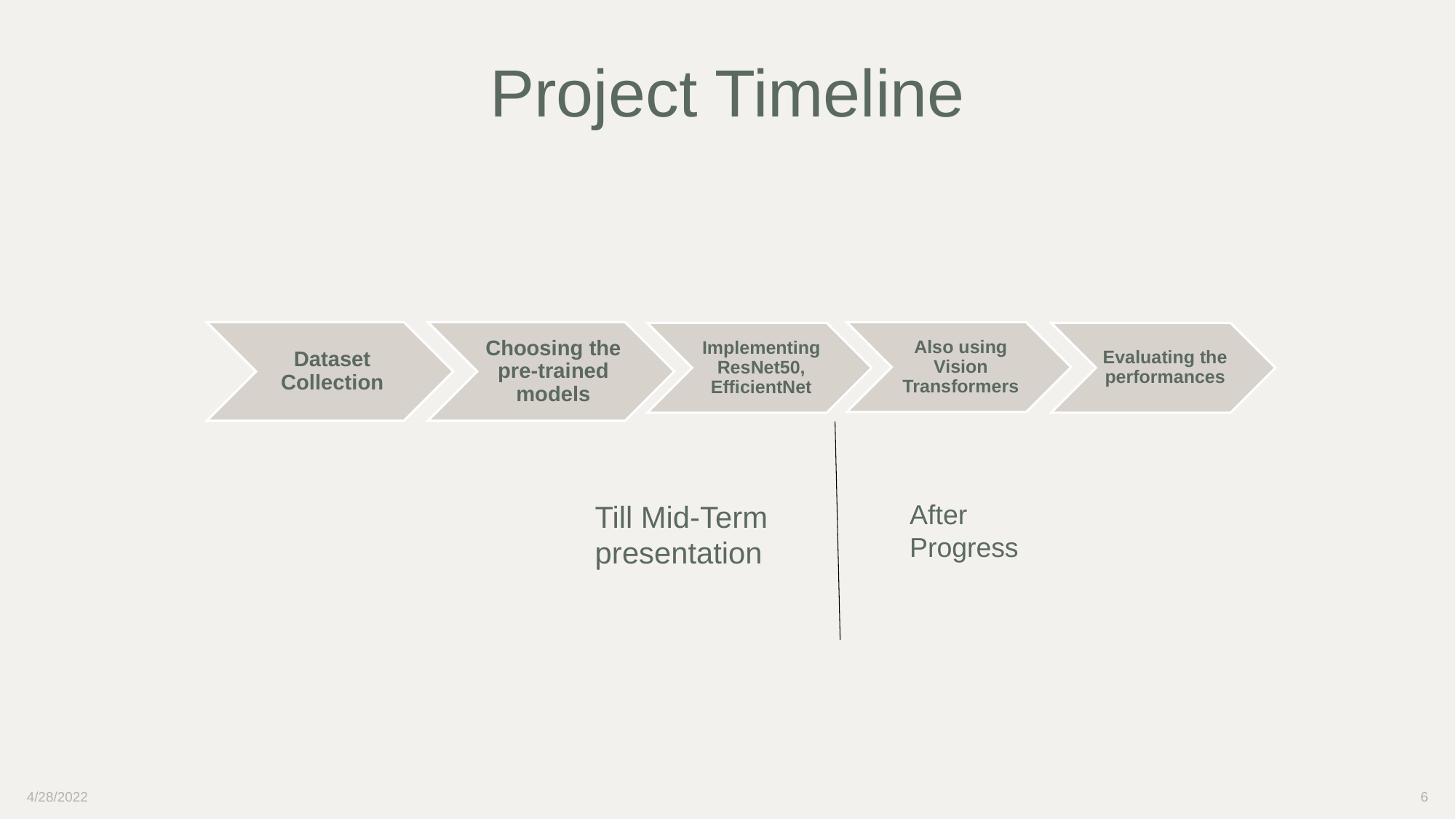

# Project Timeline
Implementing ResNet50, EfficientNet
Also using Vision Transformers
Evaluating the performances
Dataset Collection
Choosing the pre-trained models
Till Mid-Term presentation
After Progress
4/28/2022
6